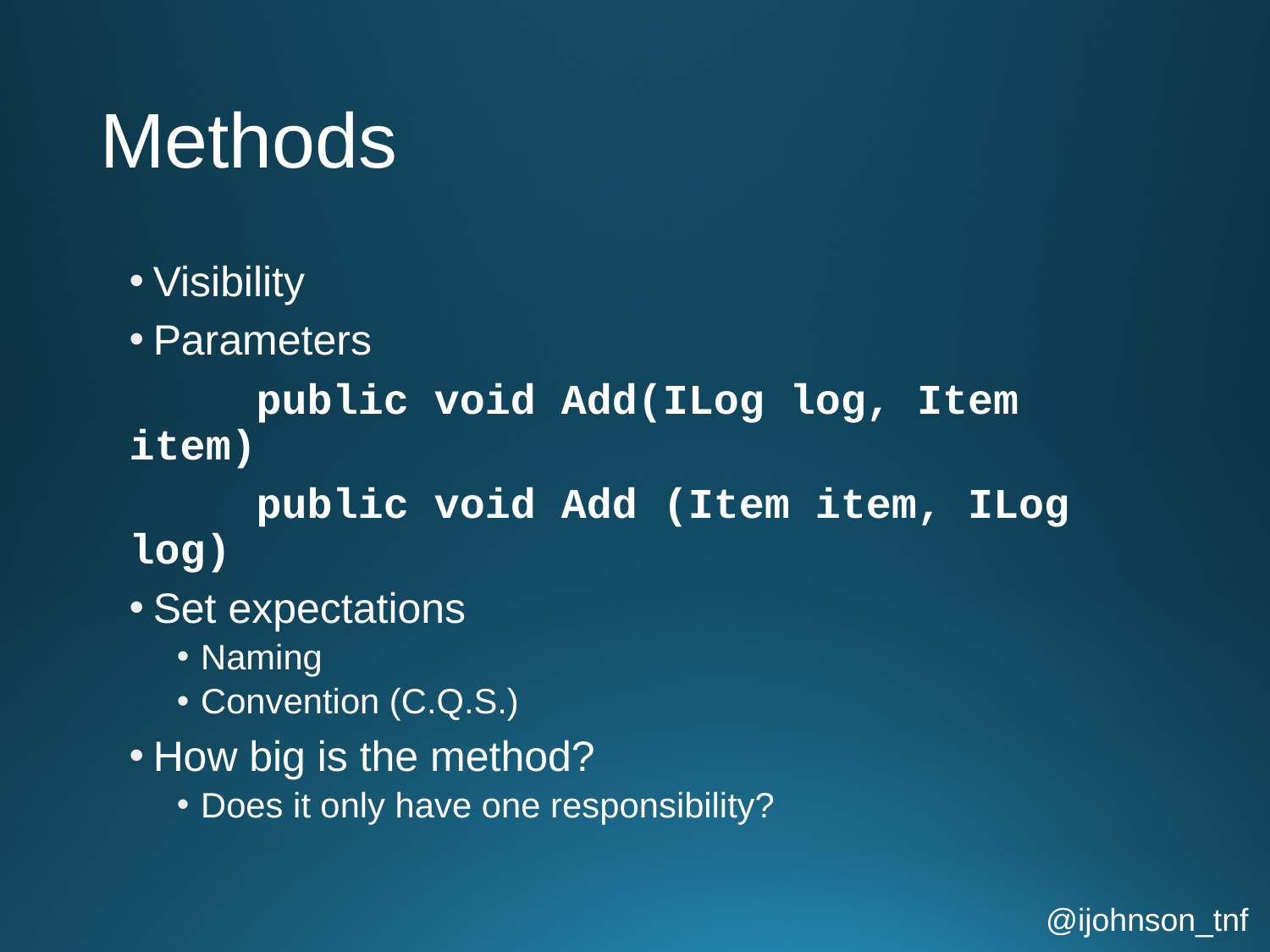

# Methods
Visibility
Parameters
	public void Add(ILog log, Item item)
	public void Add (Item item, ILog log)
Set expectations
Naming
Convention (C.Q.S.)
How big is the method?
Does it only have one responsibility?

@ijohnson_tnf